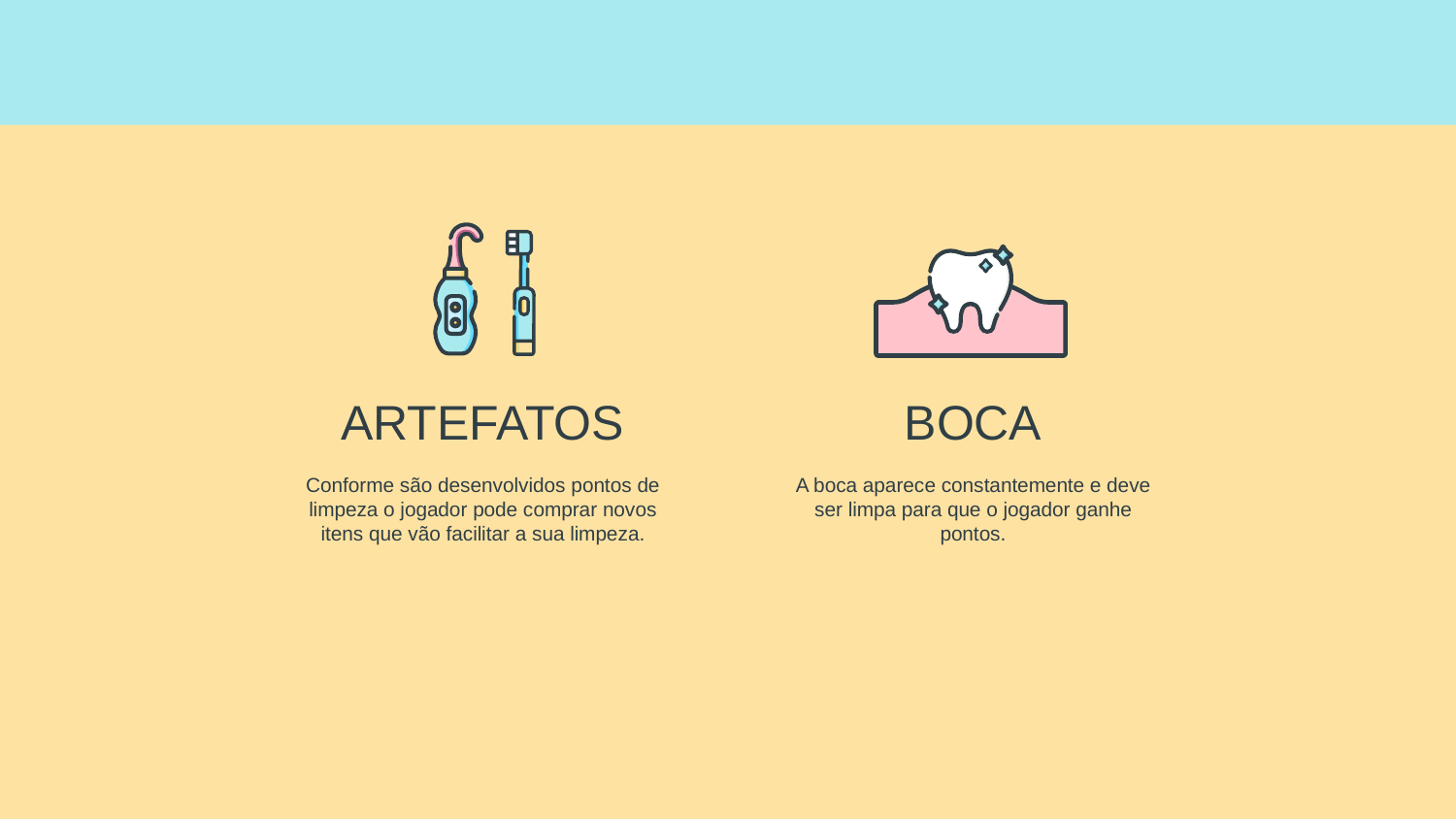

# ARTEFATOS
BOCA
Conforme são desenvolvidos pontos de limpeza o jogador pode comprar novos itens que vão facilitar a sua limpeza.
A boca aparece constantemente e deve ser limpa para que o jogador ganhe pontos.